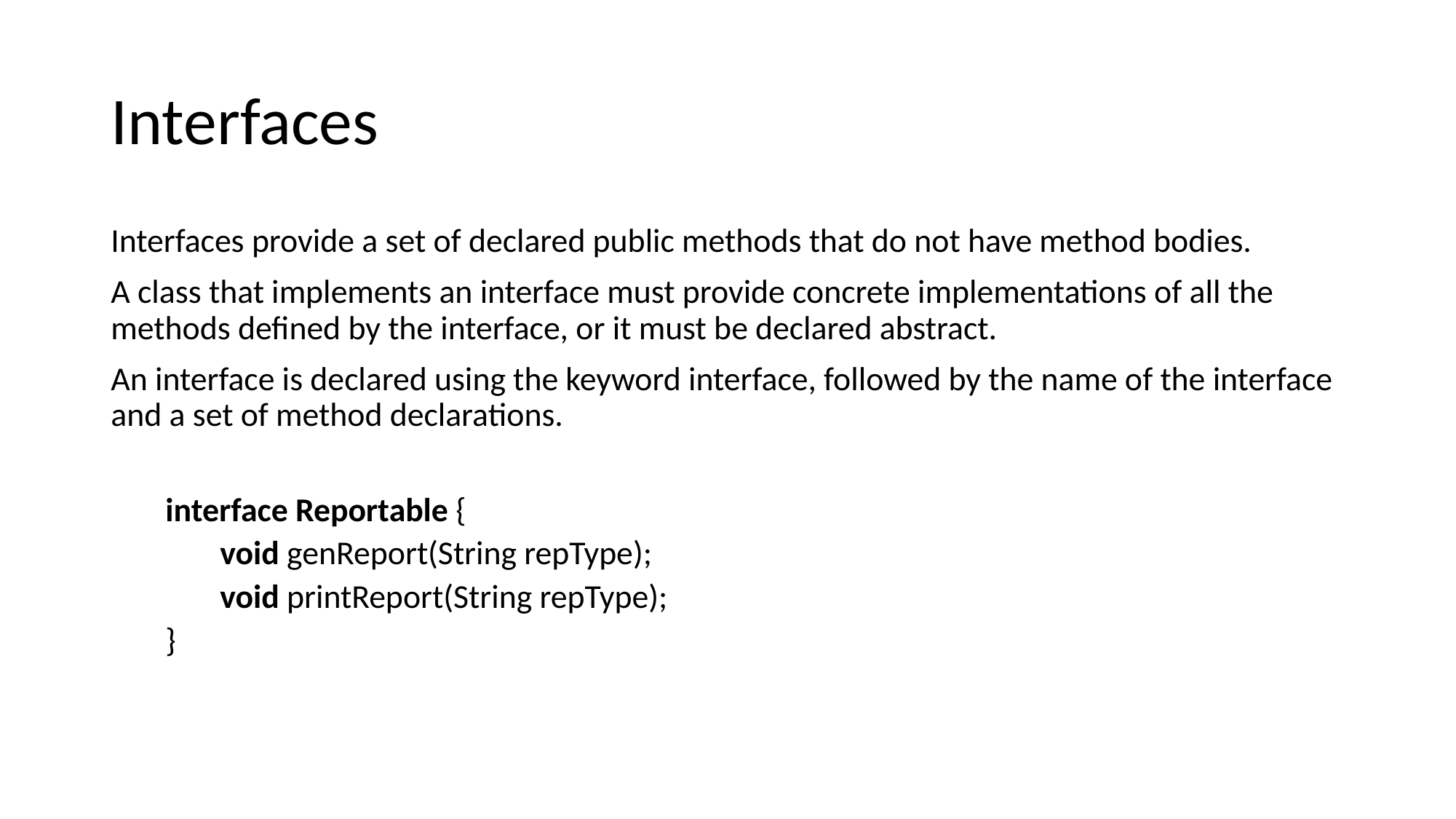

# Interfaces
Interfaces provide a set of declared public methods that do not have method bodies.
A class that implements an interface must provide concrete implementations of all the methods defined by the interface, or it must be declared abstract.
An interface is declared using the keyword interface, followed by the name of the interface and a set of method declarations.

interface Reportable {
void genReport(String repType);
void printReport(String repType);
}